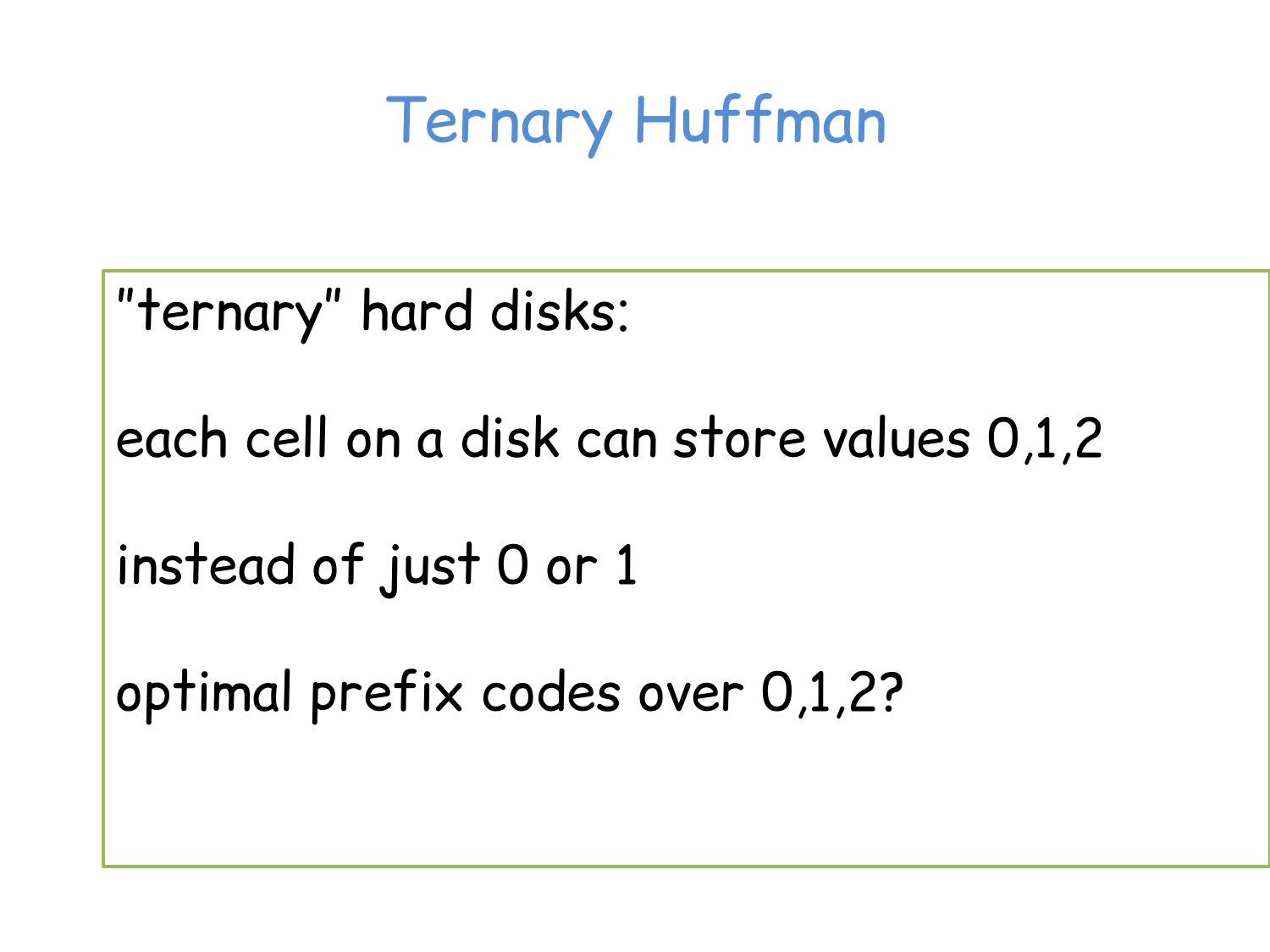

# Ternary Huffman
”ternary” hard disks:

each cell on a disk can store values 0,1,2

instead of just 0 or 1

optimal prefix codes over 0,1,2?